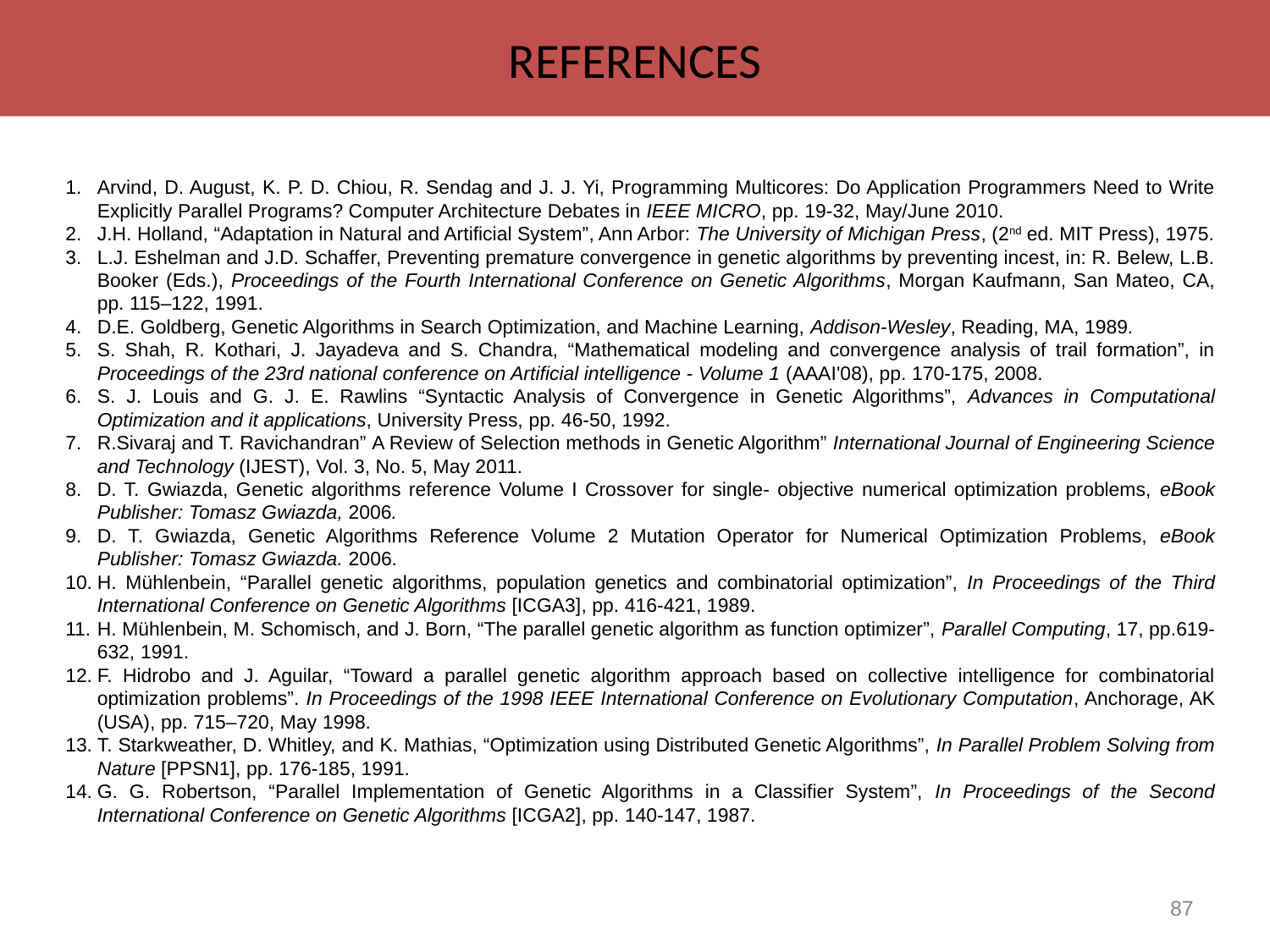

references
Arvind, D. August, K. P. D. Chiou, R. Sendag and J. J. Yi, Programming Multicores: Do Application Programmers Need to Write Explicitly Parallel Programs? Computer Architecture Debates in IEEE MICRO, pp. 19-32, May/June 2010.
J.H. Holland, “Adaptation in Natural and Artificial System”, Ann Arbor: The University of Michigan Press, (2nd ed. MIT Press), 1975.
L.J. Eshelman and J.D. Schaffer, Preventing premature convergence in genetic algorithms by preventing incest, in: R. Belew, L.B. Booker (Eds.), Proceedings of the Fourth International Conference on Genetic Algorithms, Morgan Kaufmann, San Mateo, CA, pp. 115–122, 1991.
D.E. Goldberg, Genetic Algorithms in Search Optimization, and Machine Learning, Addison-Wesley, Reading, MA, 1989.
S. Shah, R. Kothari, J. Jayadeva and S. Chandra, “Mathematical modeling and convergence analysis of trail formation”, in Proceedings of the 23rd national conference on Artificial intelligence - Volume 1 (AAAI'08), pp. 170-175, 2008.
S. J. Louis and G. J. E. Rawlins “Syntactic Analysis of Convergence in Genetic Algorithms”, Advances in Computational Optimization and it applications, University Press, pp. 46-50, 1992.
R.Sivaraj and T. Ravichandran” A Review of Selection methods in Genetic Algorithm” International Journal of Engineering Science and Technology (IJEST), Vol. 3, No. 5, May 2011.
D. T. Gwiazda, Genetic algorithms reference Volume I Crossover for single- objective numerical optimization problems, eBook Publisher: Tomasz Gwiazda, 2006.
D. T. Gwiazda, Genetic Algorithms Reference Volume 2 Mutation Operator for Numerical Optimization Problems, eBook Publisher: Tomasz Gwiazda. 2006.
H. Mühlenbein, “Parallel genetic algorithms, population genetics and combinatorial optimization”, In Proceedings of the Third International Conference on Genetic Algorithms [ICGA3], pp. 416-421, 1989.
H. Mühlenbein, M. Schomisch, and J. Born, “The parallel genetic algorithm as function optimizer”, Parallel Computing, 17, pp.619-632, 1991.
F. Hidrobo and J. Aguilar, “Toward a parallel genetic algorithm approach based on collective intelligence for combinatorial optimization problems”. In Proceedings of the 1998 IEEE International Conference on Evolutionary Computation, Anchorage, AK (USA), pp. 715–720, May 1998.
T. Starkweather, D. Whitley, and K. Mathias, “Optimization using Distributed Genetic Algorithms”, In Parallel Problem Solving from Nature [PPSN1], pp. 176-185, 1991.
G. G. Robertson, “Parallel Implementation of Genetic Algorithms in a Classifier System”, In Proceedings of the Second International Conference on Genetic Algorithms [ICGA2], pp. 140-147, 1987.
87